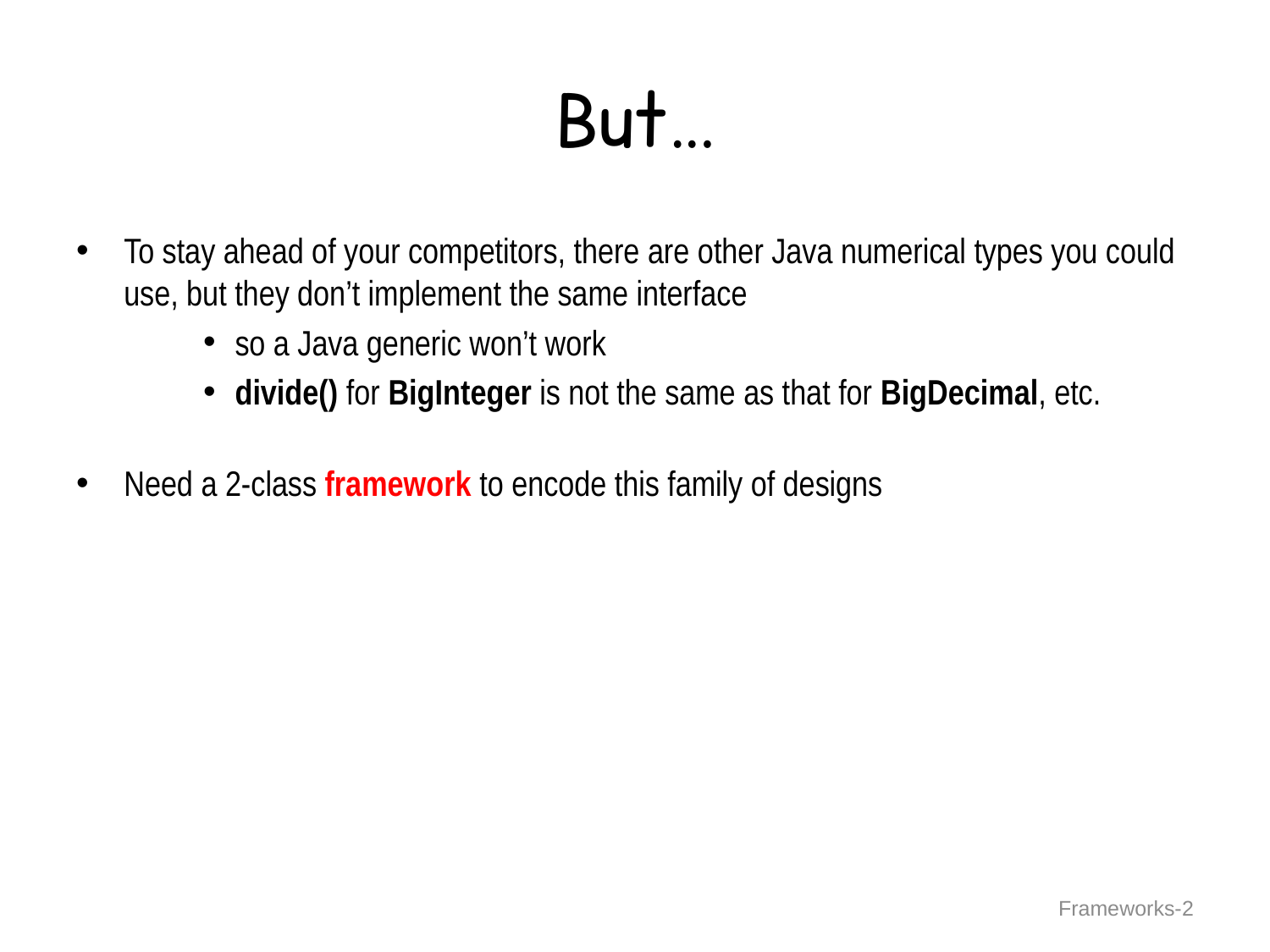

# But…
To stay ahead of your competitors, there are other Java numerical types you could use, but they don’t implement the same interface
so a Java generic won’t work
divide() for BigInteger is not the same as that for BigDecimal, etc.
Need a 2-class framework to encode this family of designs
Frameworks-2